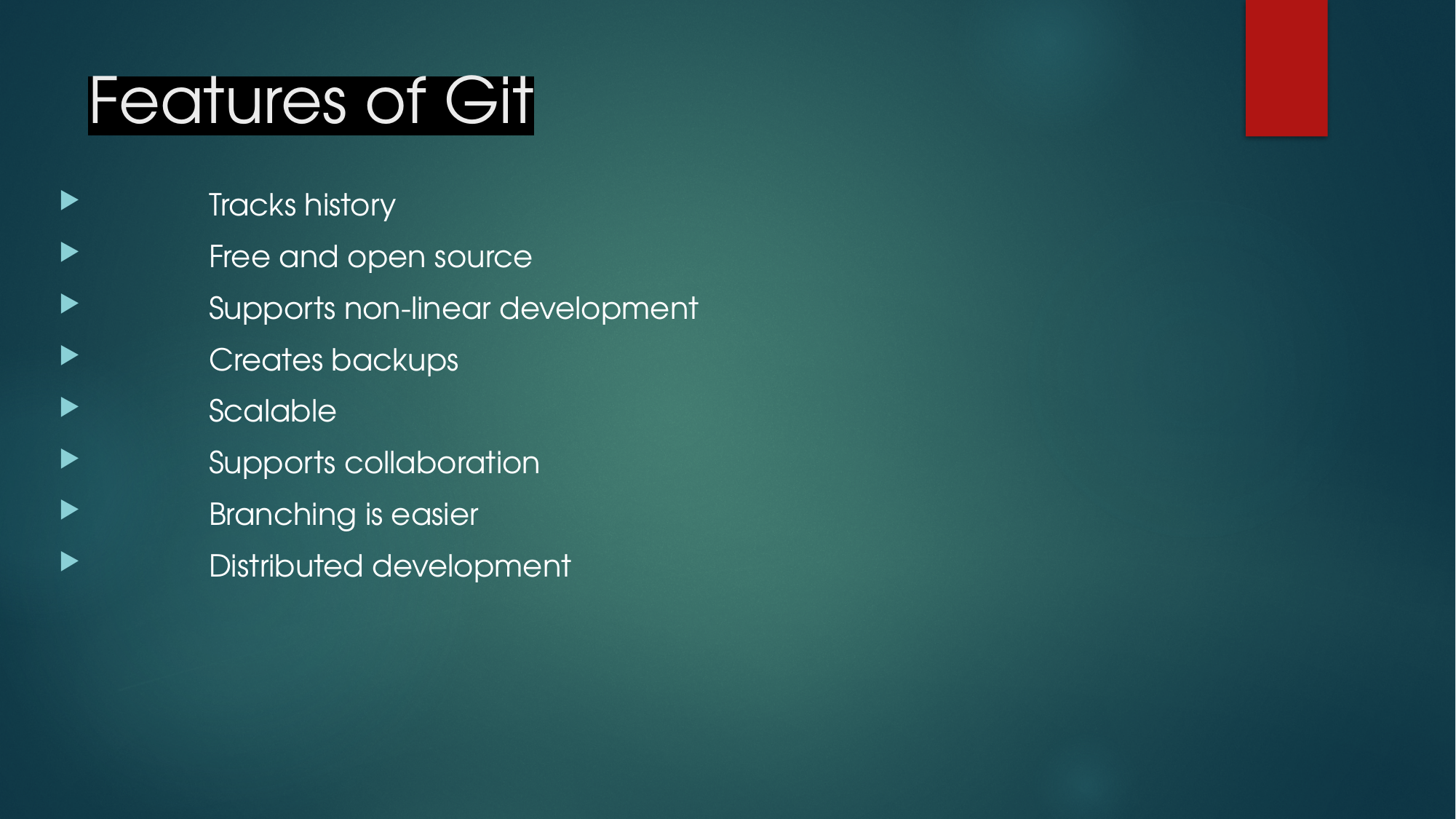

# Features of Git
	Tracks history
	Free and open source
	Supports non-linear development
	Creates backups
	Scalable
	Supports collaboration
	Branching is easier
	Distributed development